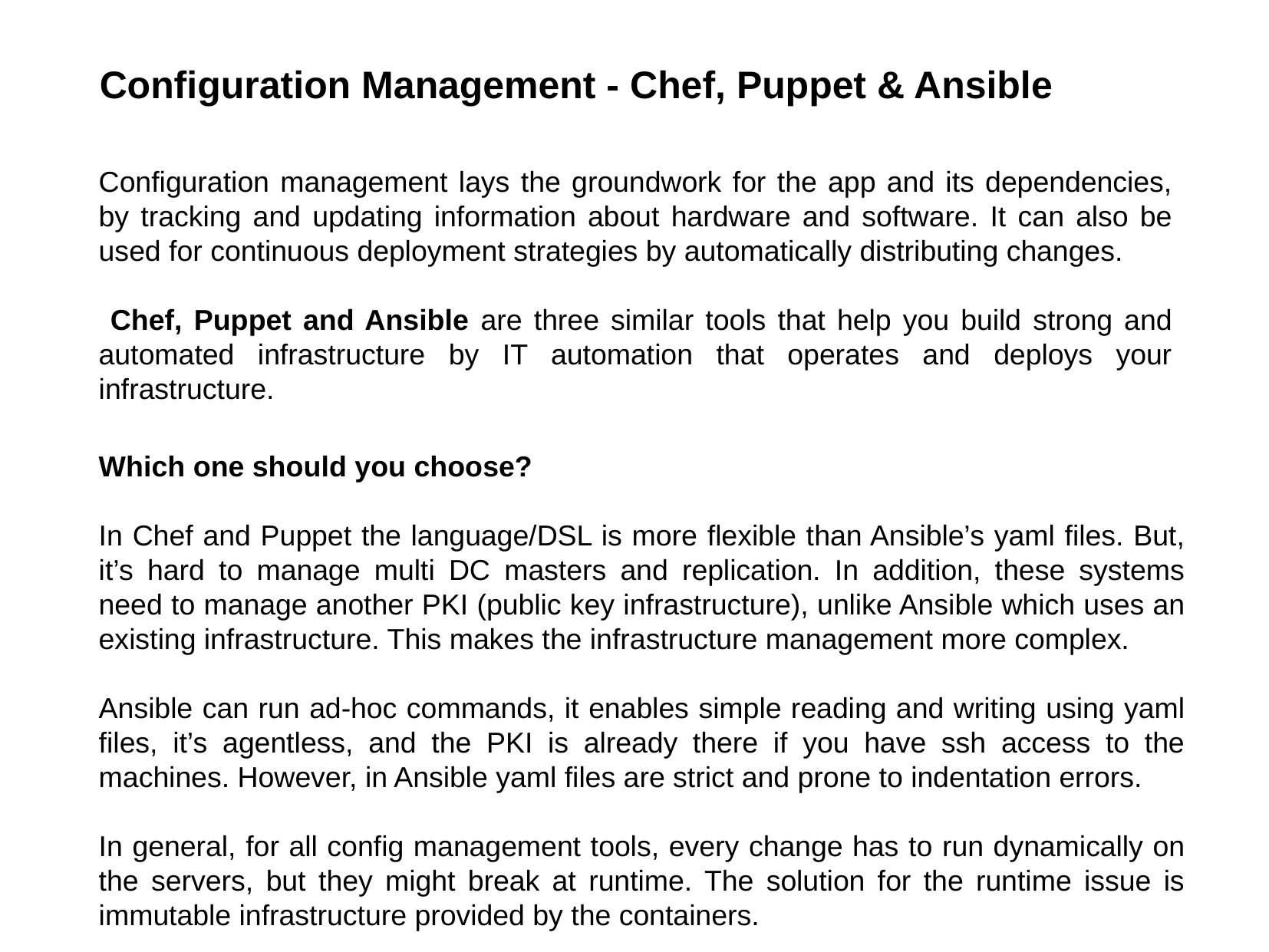

Configuration Management - Chef, Puppet & Ansible
Configuration management lays the groundwork for the app and its dependencies, by tracking and updating information about hardware and software. It can also be used for continuous deployment strategies by automatically distributing changes.

 Chef, Puppet and Ansible are three similar tools that help you build strong and automated infrastructure by IT automation that operates and deploys your infrastructure.

Which one should you choose?

In Chef and Puppet the language/DSL is more flexible than Ansible’s yaml files. But, it’s hard to manage multi DC masters and replication. In addition, these systems need to manage another PKI (public key infrastructure), unlike Ansible which uses an existing infrastructure. This makes the infrastructure management more complex.

Ansible can run ad-hoc commands, it enables simple reading and writing using yaml files, it’s agentless, and the PKI is already there if you have ssh access to the machines. However, in Ansible yaml files are strict and prone to indentation errors.

In general, for all config management tools, every change has to run dynamically on the servers, but they might break at runtime. The solution for the runtime issue is immutable infrastructure provided by the containers.